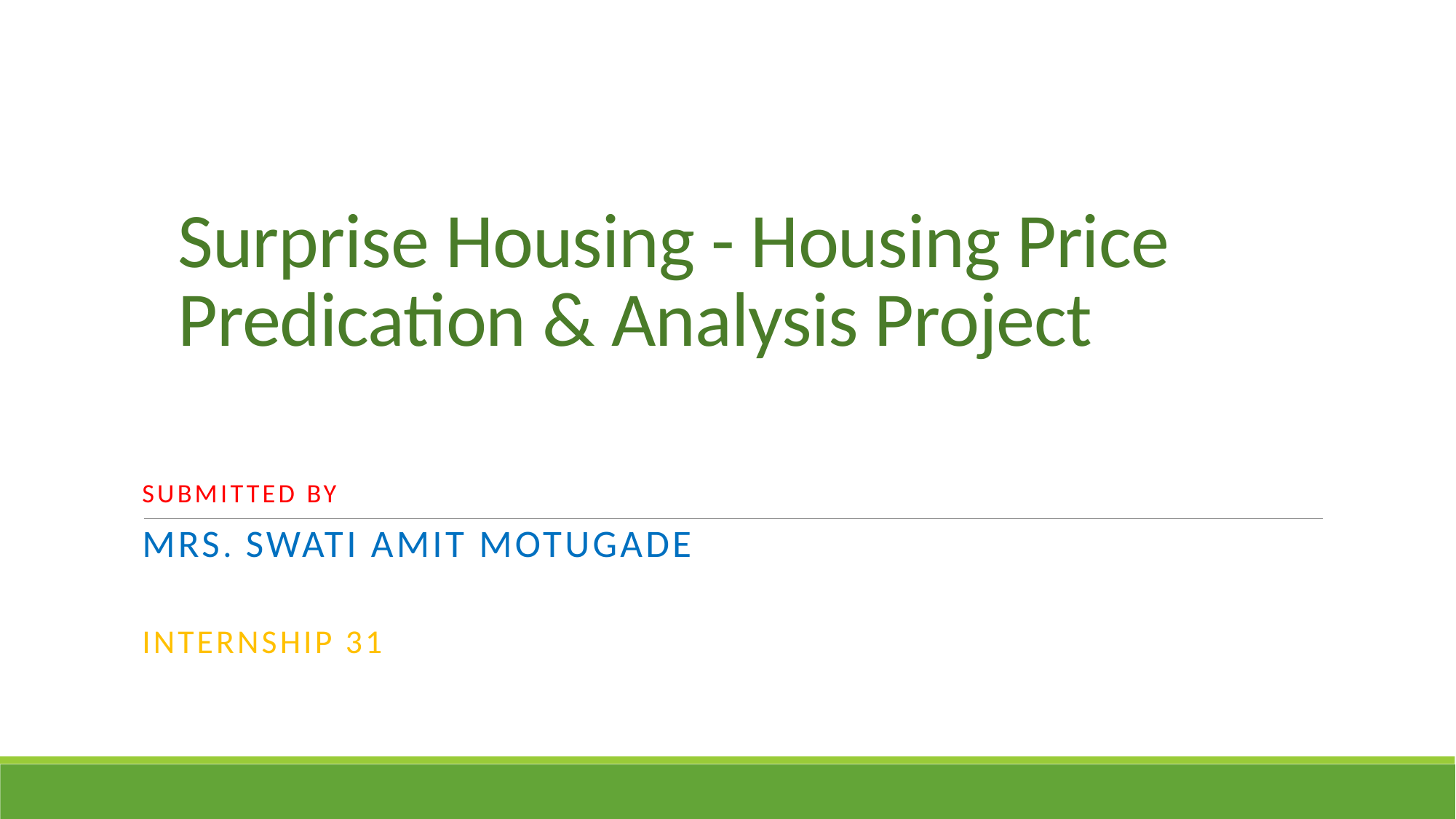

# Surprise Housing - Housing Price Predication & Analysis Project
Submitted By
Mrs. Swati Amit Motugade

Internship 31